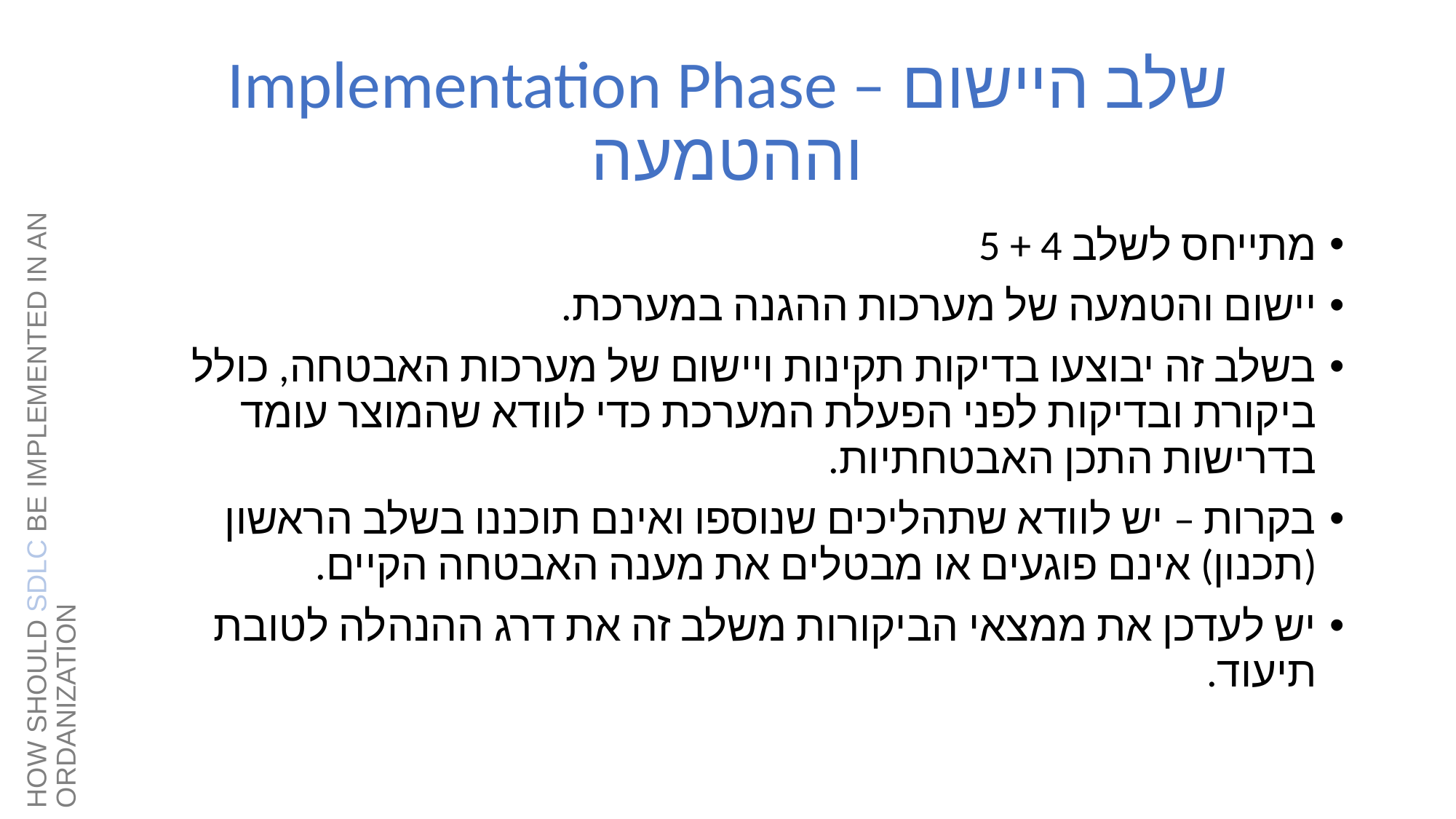

# Implementation Phase – שלב היישום וההטמעה
מתייחס לשלב 4 + 5
יישום והטמעה של מערכות ההגנה במערכת.
בשלב זה יבוצעו בדיקות תקינות ויישום של מערכות האבטחה, כולל ביקורת ובדיקות לפני הפעלת המערכת כדי לוודא שהמוצר עומד בדרישות התכן האבטחתיות.
בקרות – יש לוודא שתהליכים שנוספו ואינם תוכננו בשלב הראשון (תכנון) אינם פוגעים או מבטלים את מענה האבטחה הקיים.
יש לעדכן את ממצאי הביקורות משלב זה את דרג ההנהלה לטובת תיעוד.

HOW SHOULD SDLC BE IMPLEMENTED IN AN ORDANIZATION